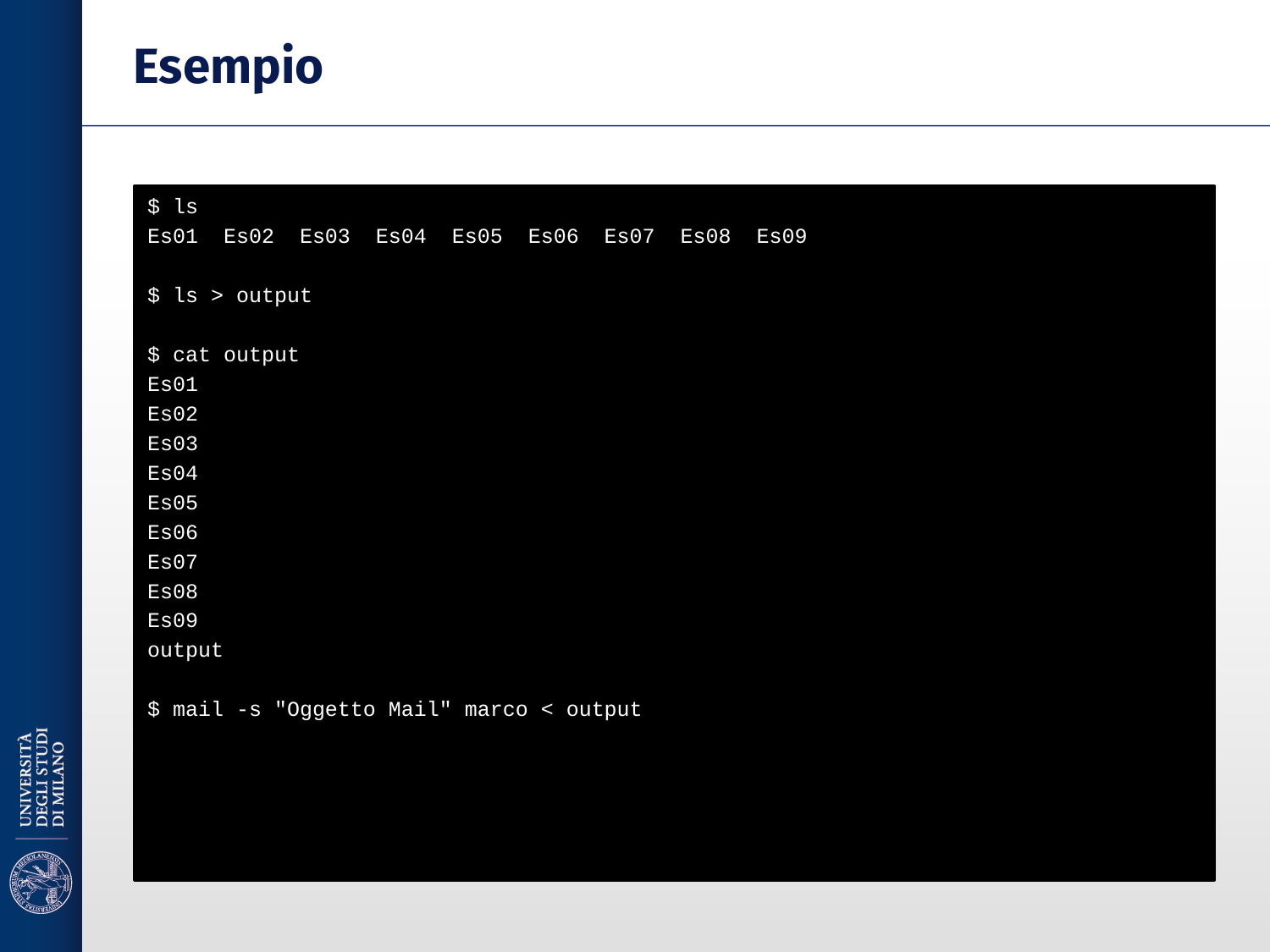

# Esempio
$ ls
Es01  Es02  Es03  Es04  Es05  Es06  Es07  Es08  Es09

$ ls > output

$ cat output
Es01
Es02
Es03
Es04
Es05
Es06
Es07
Es08
Es09
output

$ mail -s "Oggetto Mail" marco < output